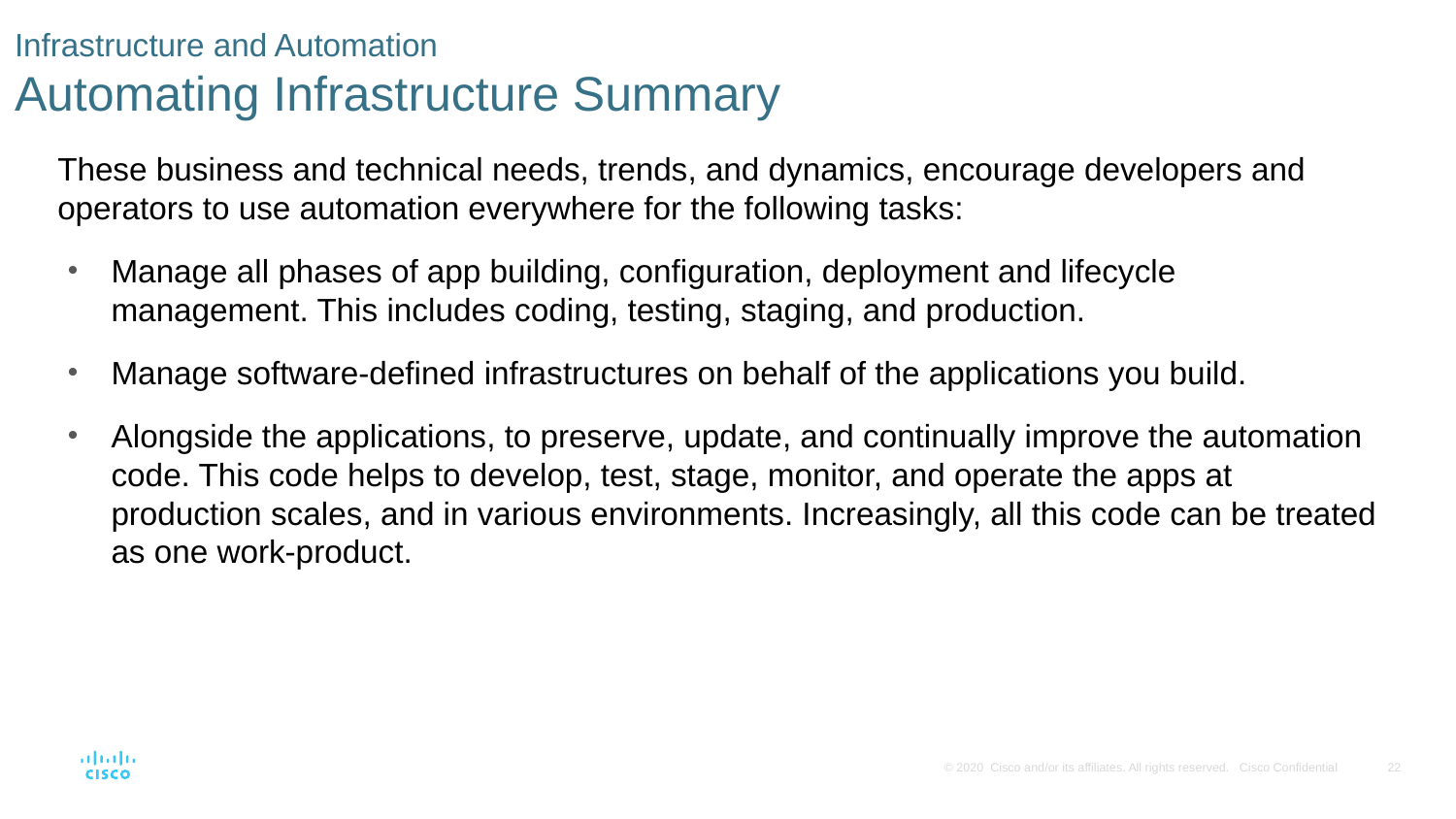

# Infrastructure and Automation Automating Infrastructure Summary
These business and technical needs, trends, and dynamics, encourage developers and operators to use automation everywhere for the following tasks:
Manage all phases of app building, configuration, deployment and lifecycle management. This includes coding, testing, staging, and production.
Manage software-defined infrastructures on behalf of the applications you build.
Alongside the applications, to preserve, update, and continually improve the automation code. This code helps to develop, test, stage, monitor, and operate the apps at production scales, and in various environments. Increasingly, all this code can be treated as one work-product.